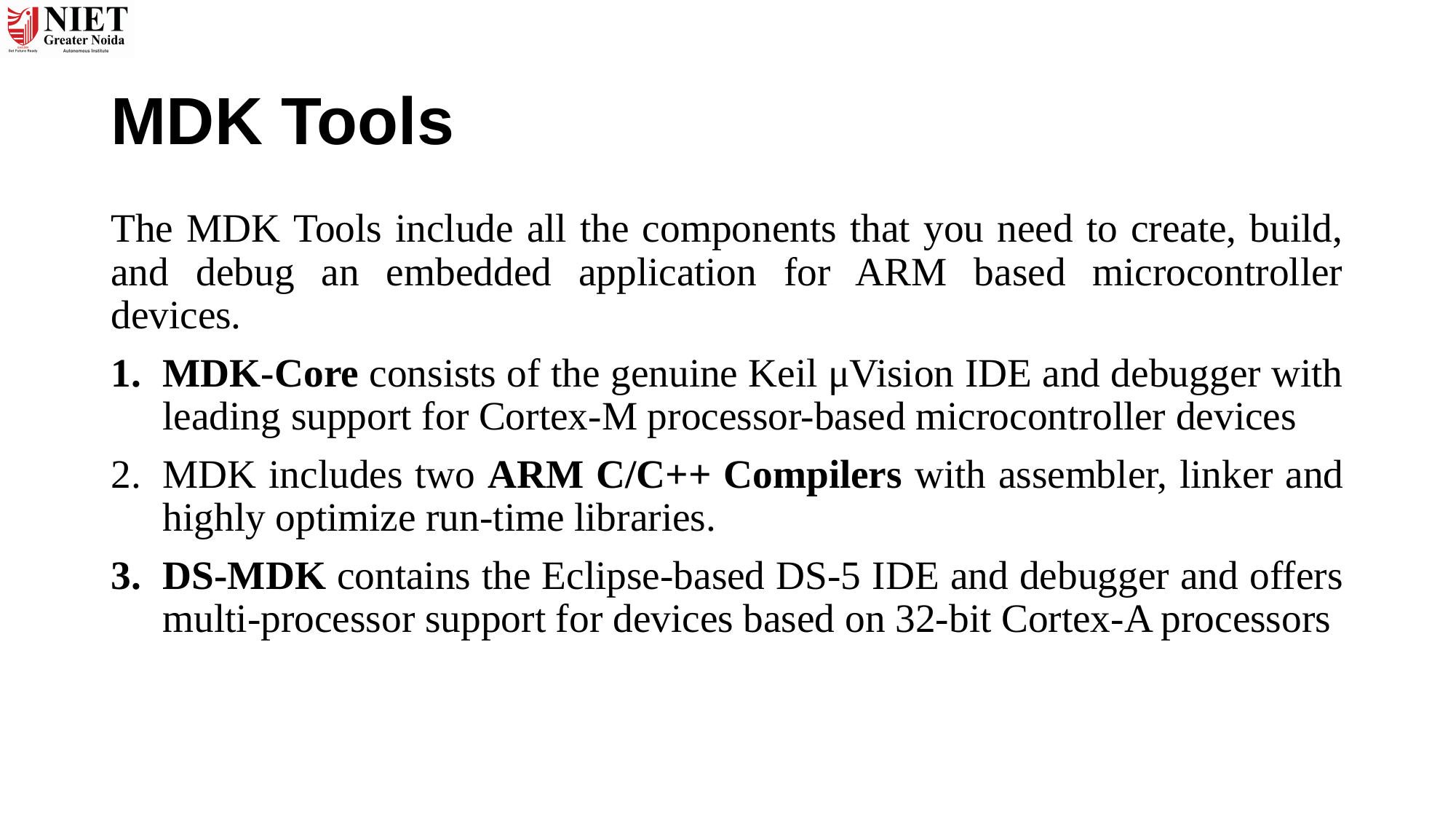

# MDK Tools
The MDK Tools include all the components that you need to create, build, and debug an embedded application for ARM based microcontroller devices.
MDK-Core consists of the genuine Keil μVision IDE and debugger with leading support for Cortex-M processor-based microcontroller devices
MDK includes two ARM C/C++ Compilers with assembler, linker and highly optimize run-time libraries.
DS-MDK contains the Eclipse-based DS-5 IDE and debugger and offers multi-processor support for devices based on 32-bit Cortex-A processors